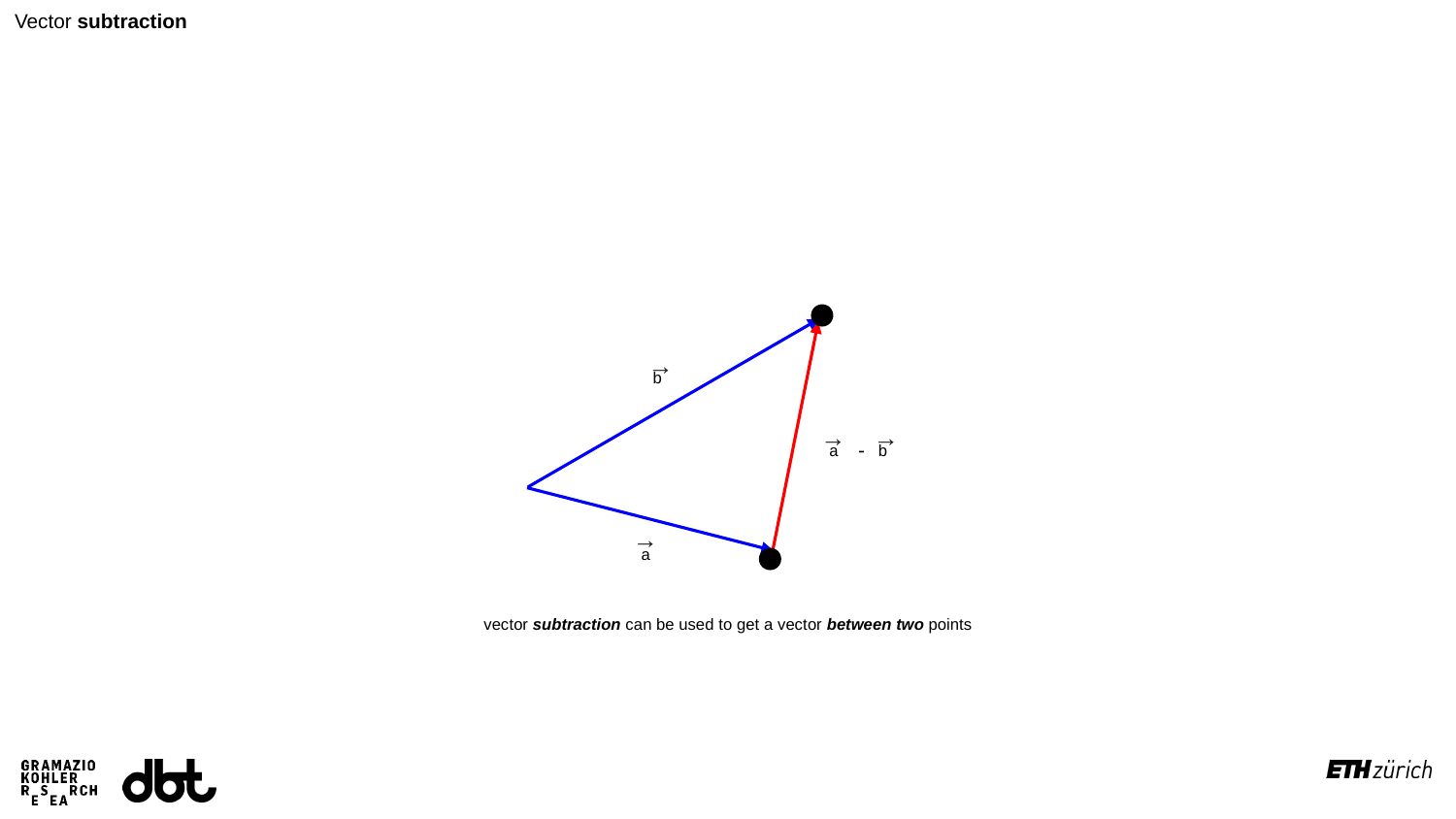

Vector subtraction

→
b
→
→
-
a
b
→
a

vector subtraction can be used to get a vector between two points